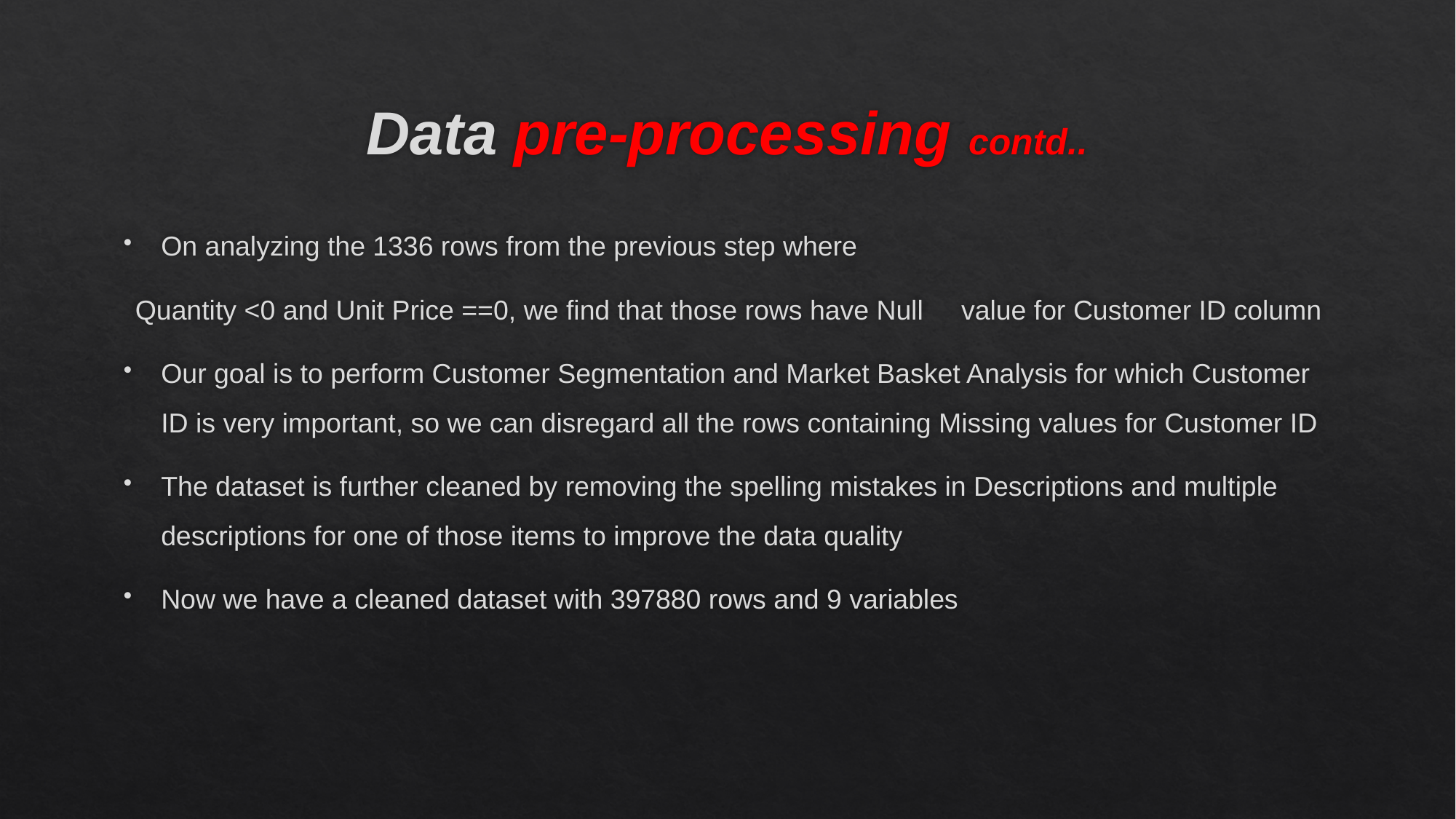

# Data pre-processing contd..
On analyzing the 1336 rows from the previous step where
  Quantity <0 and Unit Price ==0, we find that those rows have Null     value for Customer ID column
Our goal is to perform Customer Segmentation and Market Basket Analysis for which Customer ID is very important, so we can disregard all the rows containing Missing values for Customer ID
The dataset is further cleaned by removing the spelling mistakes in Descriptions and multiple descriptions for one of those items to improve the data quality
Now we have a cleaned dataset with 397880 rows and 9 variables